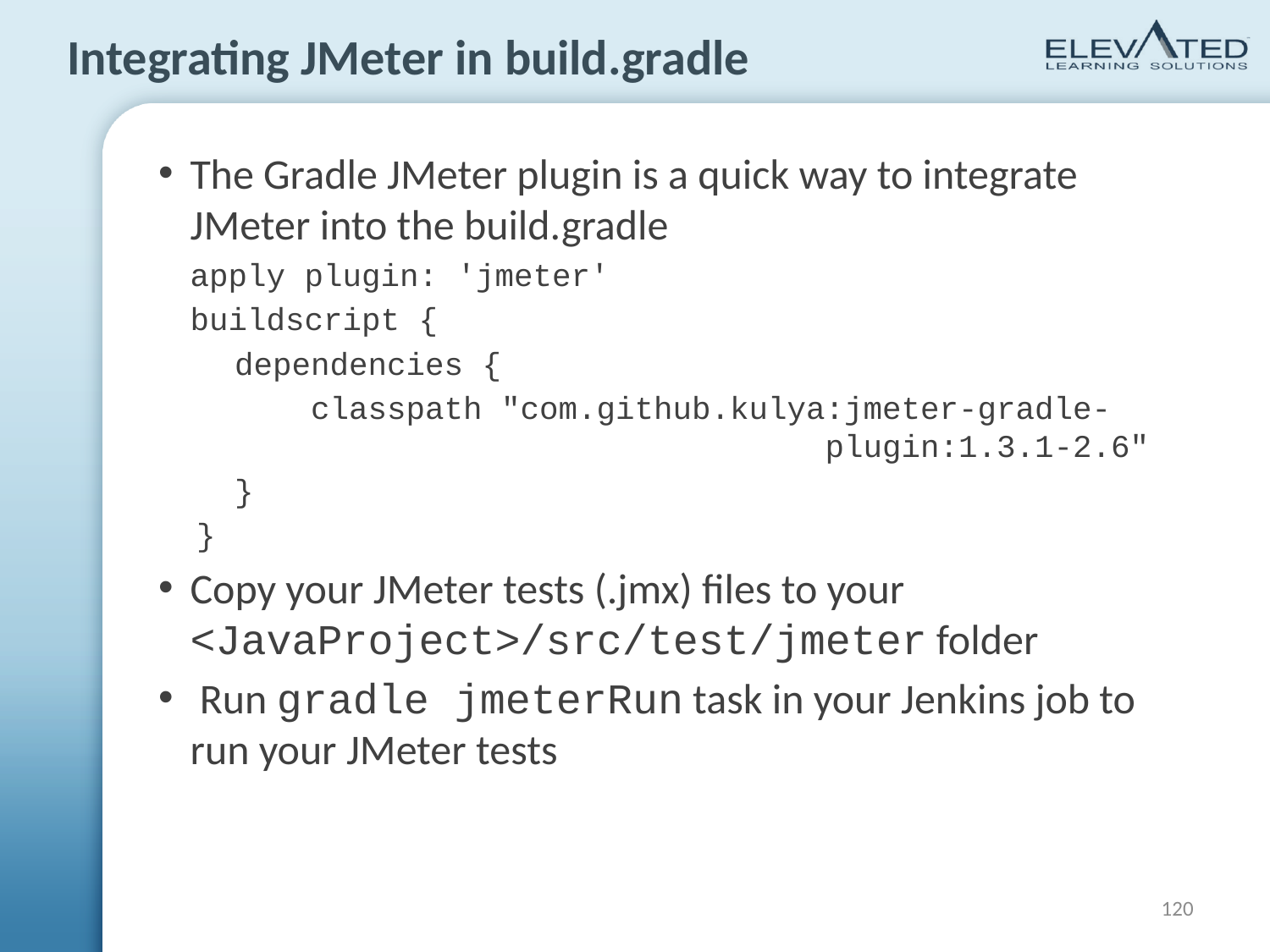

# Integrating JMeter in build.gradle
The Gradle JMeter plugin is a quick way to integrate JMeter into the build.gradle
	apply plugin: 'jmeter'
	buildscript {
    dependencies {
        classpath "com.github.kulya:jmeter-gradle-					plugin:1.3.1-2.6"
    }
  }
Copy your JMeter tests (.jmx) files to your <JavaProject>/src/test/jmeter folder
 Run gradle jmeterRun task in your Jenkins job to run your JMeter tests

120